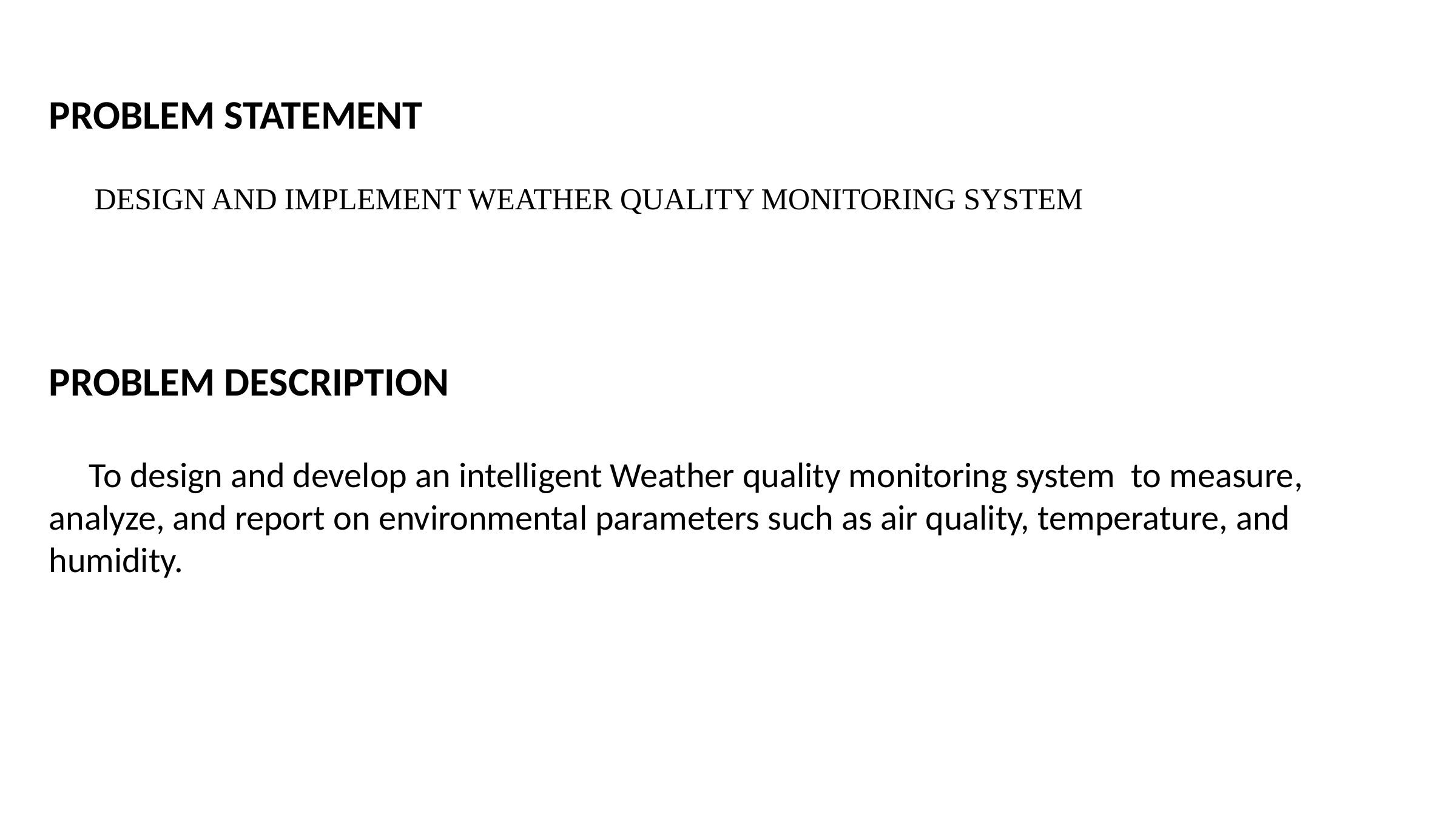

PROBLEM STATEMENT

      DESIGN AND IMPLEMENT WEATHER QUALITY MONITORING SYSTEM

PROBLEM DESCRIPTION

     To design and develop an intelligent Weather quality monitoring system  to measure, analyze, and report on environmental parameters such as air quality, temperature, and humidity.